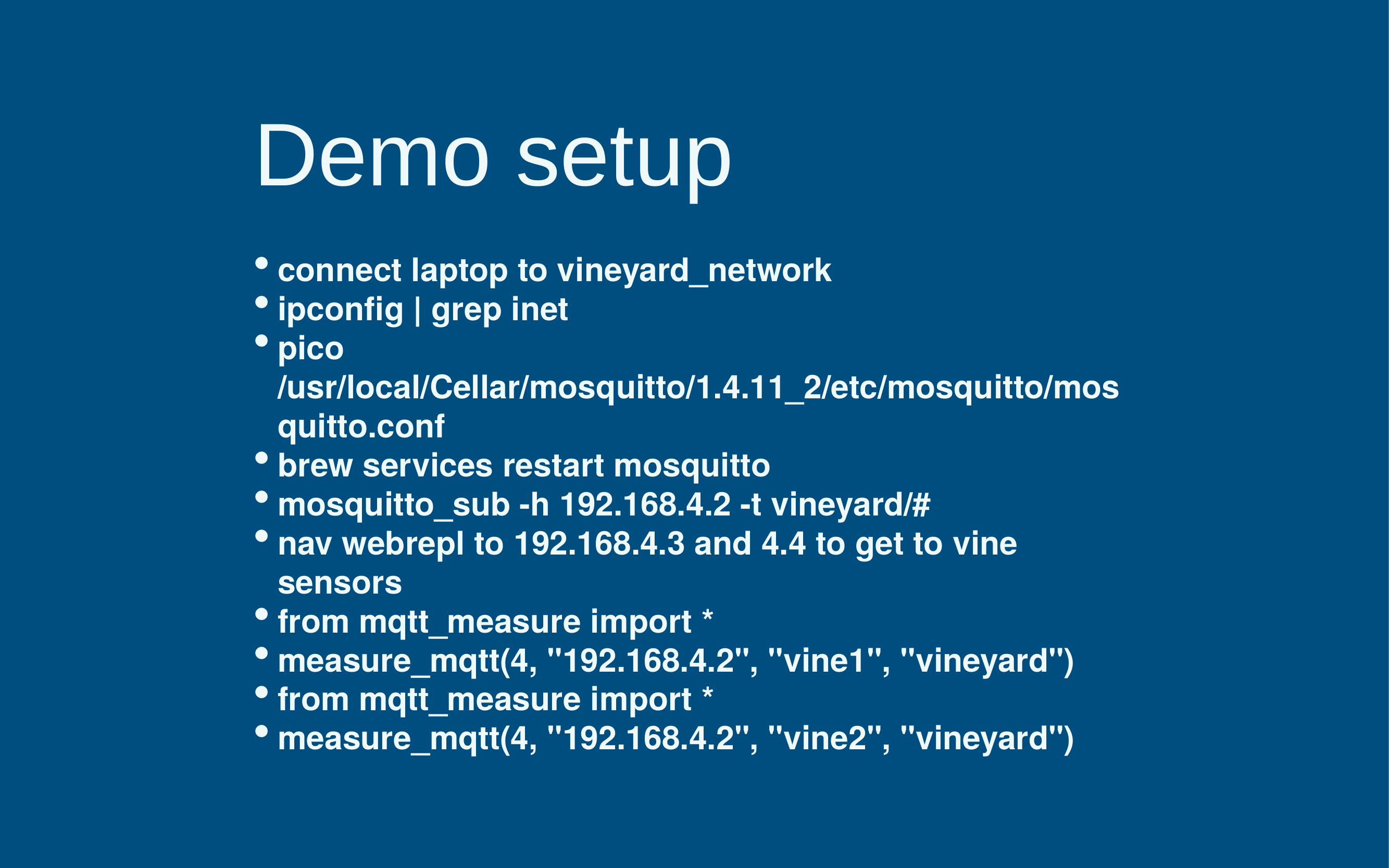

# Demo setup
connect laptop to vineyard_network
ipconfig | grep inet
pico /usr/local/Cellar/mosquitto/1.4.11_2/etc/mosquitto/mosquitto.conf
brew services restart mosquitto
mosquitto_sub -h 192.168.4.2 -t vineyard/#
nav webrepl to 192.168.4.3 and 4.4 to get to vine sensors
from mqtt_measure import *
measure_mqtt(4, "192.168.4.2", "vine1", "vineyard")
from mqtt_measure import *
measure_mqtt(4, "192.168.4.2", "vine2", "vineyard")
22